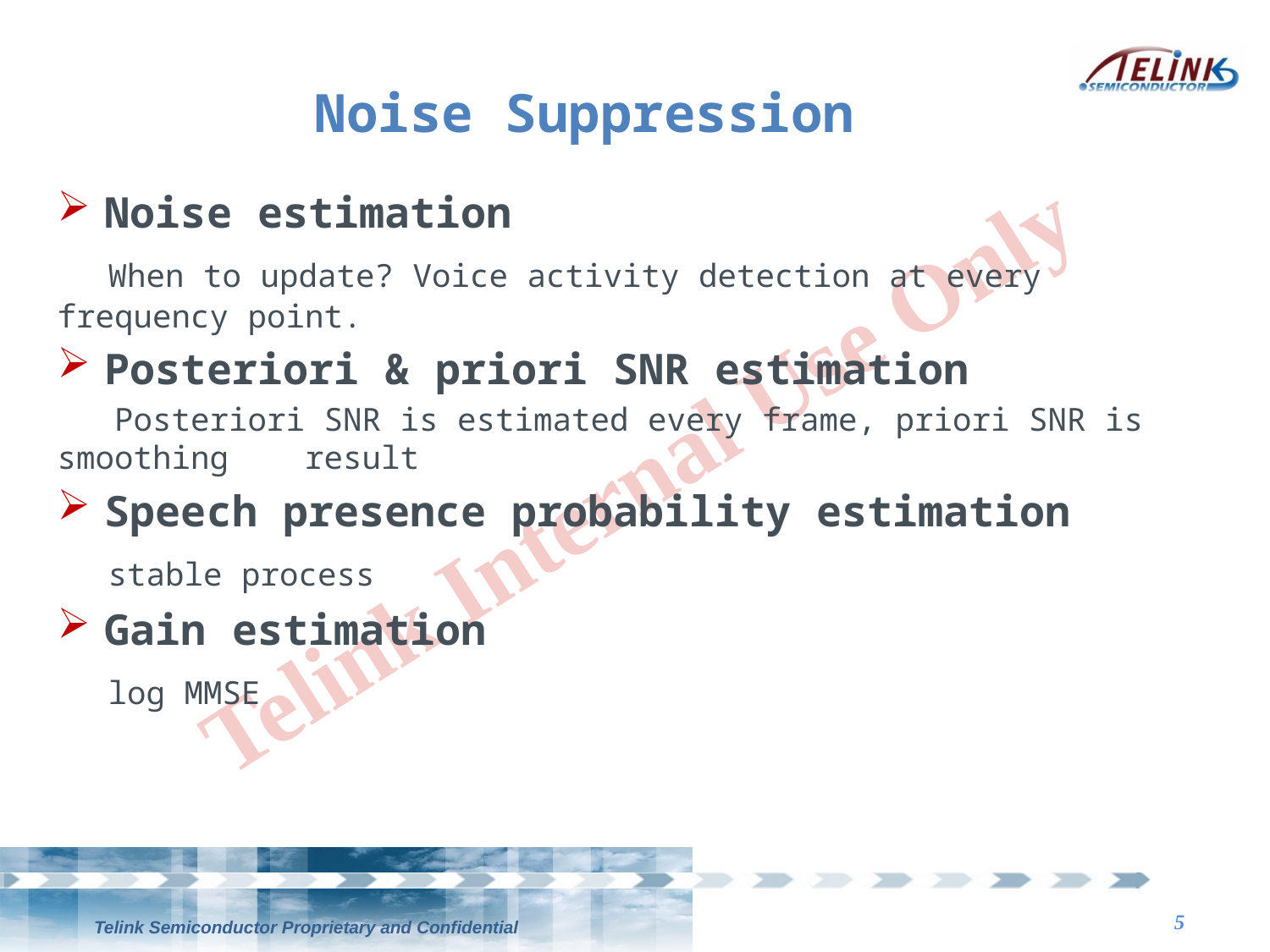

# Noise Suppression
Noise estimation
  When to update? Voice activity detection at every frequency point.
Posteriori & priori SNR estimation
   Posteriori SNR is estimated every frame, priori SNR is smoothing    result
Speech presence probability estimation
  stable process
Gain estimation
  log MMSE